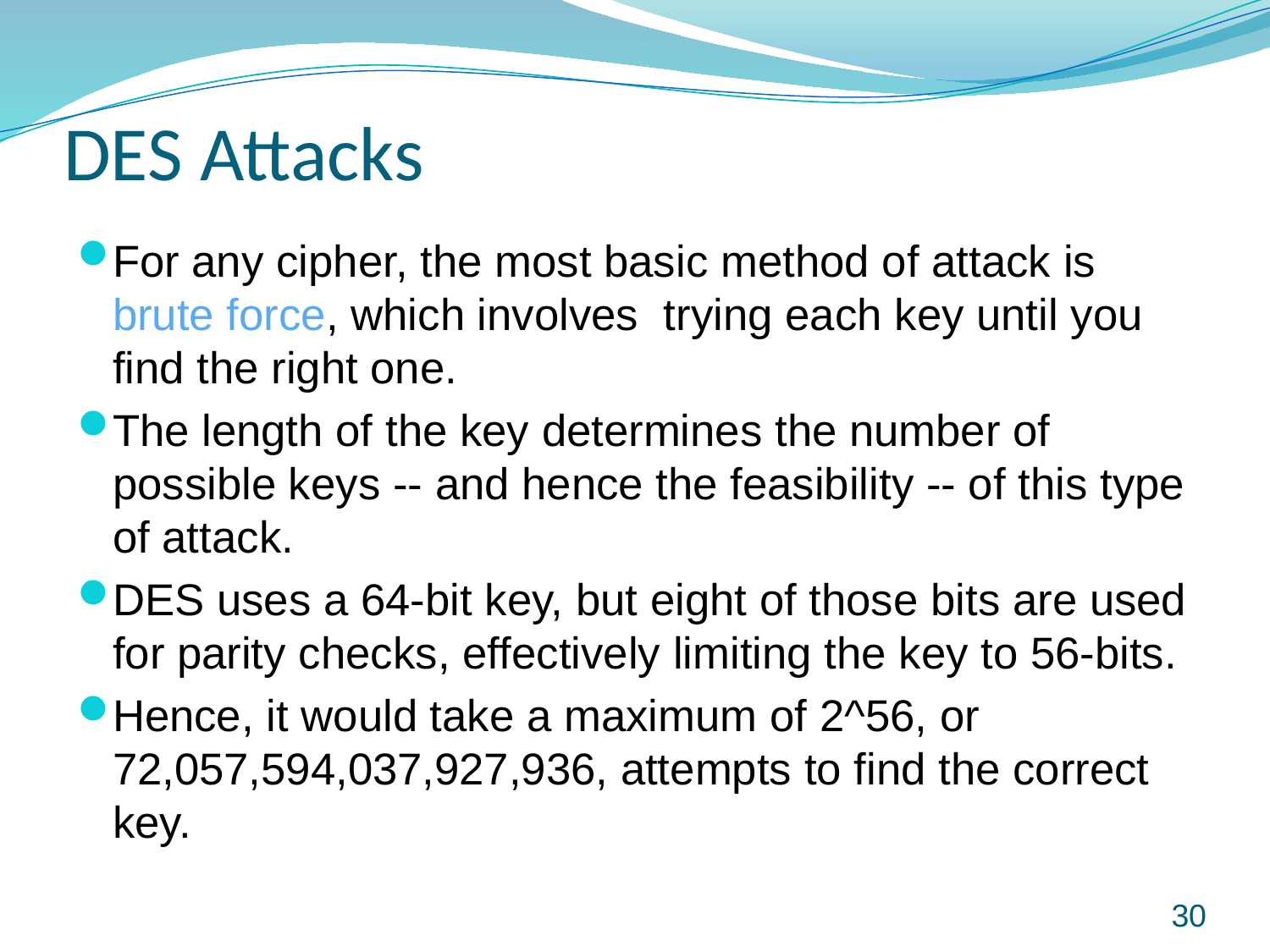

# DES Attacks
For any cipher, the most basic method of attack is brute force, which involves  trying each key until you find the right one.
The length of the key determines the number of possible keys -- and hence the feasibility -- of this type of attack.
DES uses a 64-bit key, but eight of those bits are used for parity checks, effectively limiting the key to 56-bits.
Hence, it would take a maximum of 2^56, or 72,057,594,037,927,936, attempts to find the correct key.
30